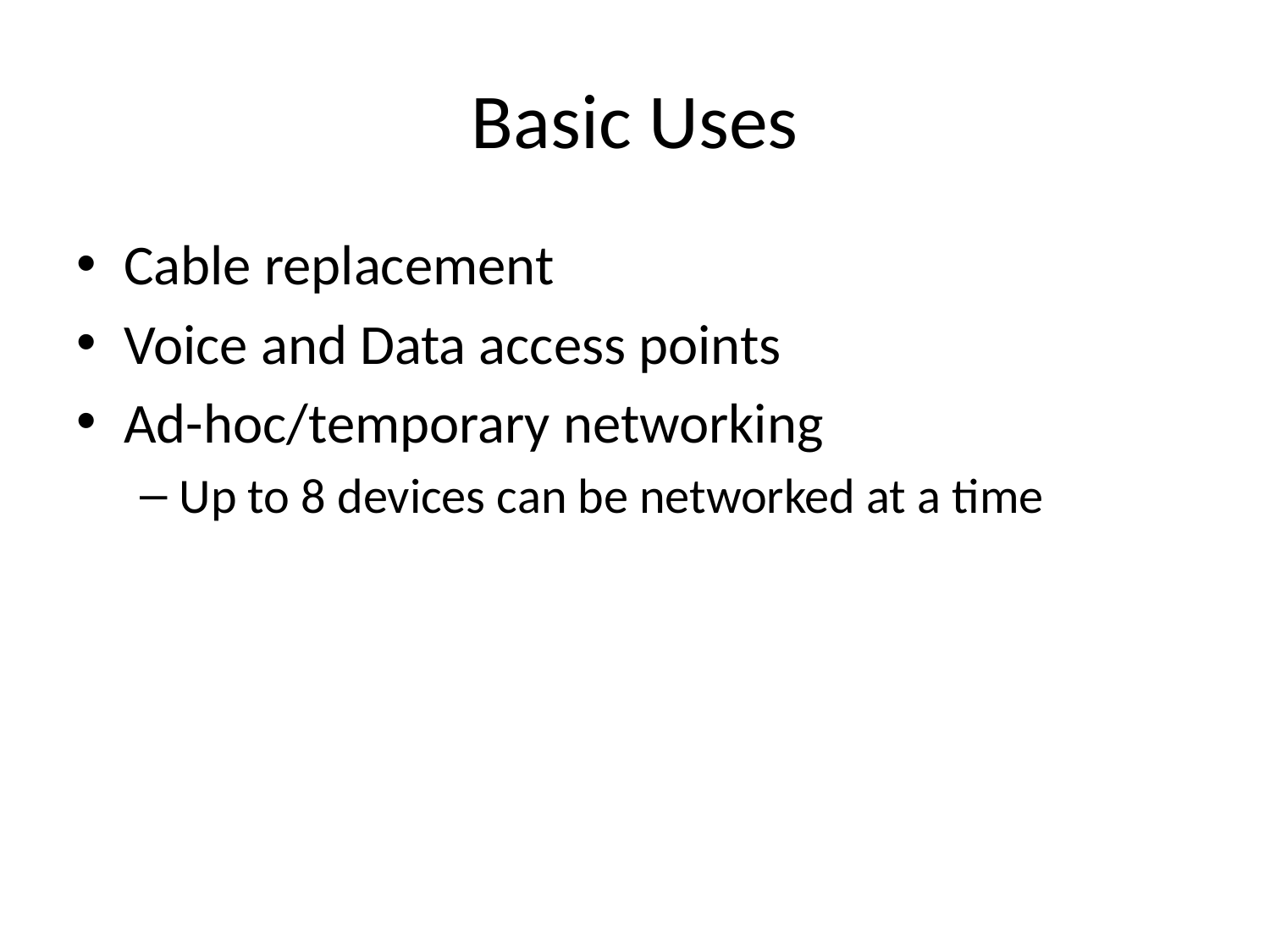

# Basic Uses
Cable replacement
Voice and Data access points
Ad-hoc/temporary networking
Up to 8 devices can be networked at a time